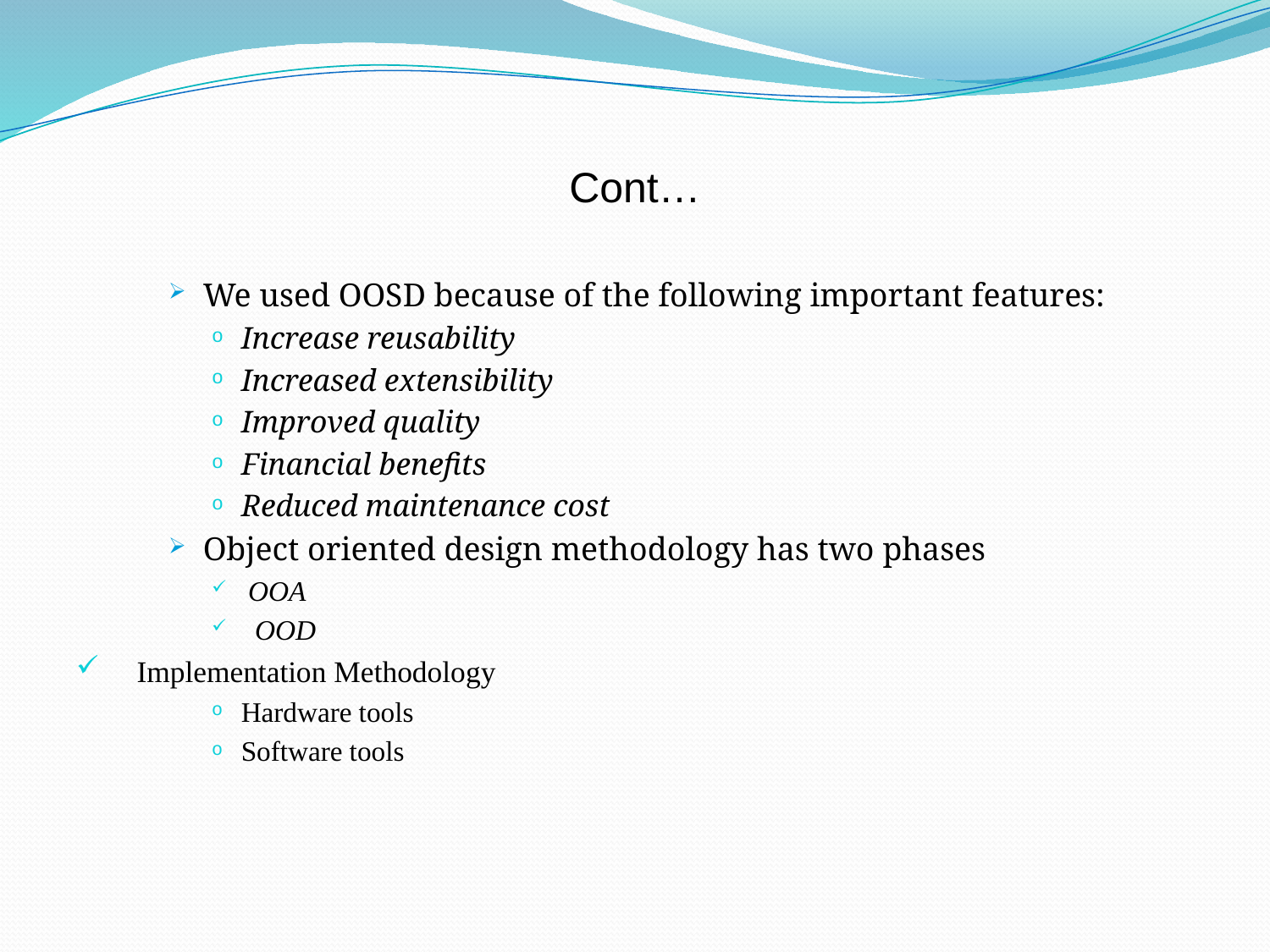

# Cont…
We used OOSD because of the following important features:
Increase reusability
Increased extensibility
Improved quality
Financial benefits
Reduced maintenance cost
Object oriented design methodology has two phases
 OOA
  OOD
   Implementation Methodology
Hardware tools
Software tools